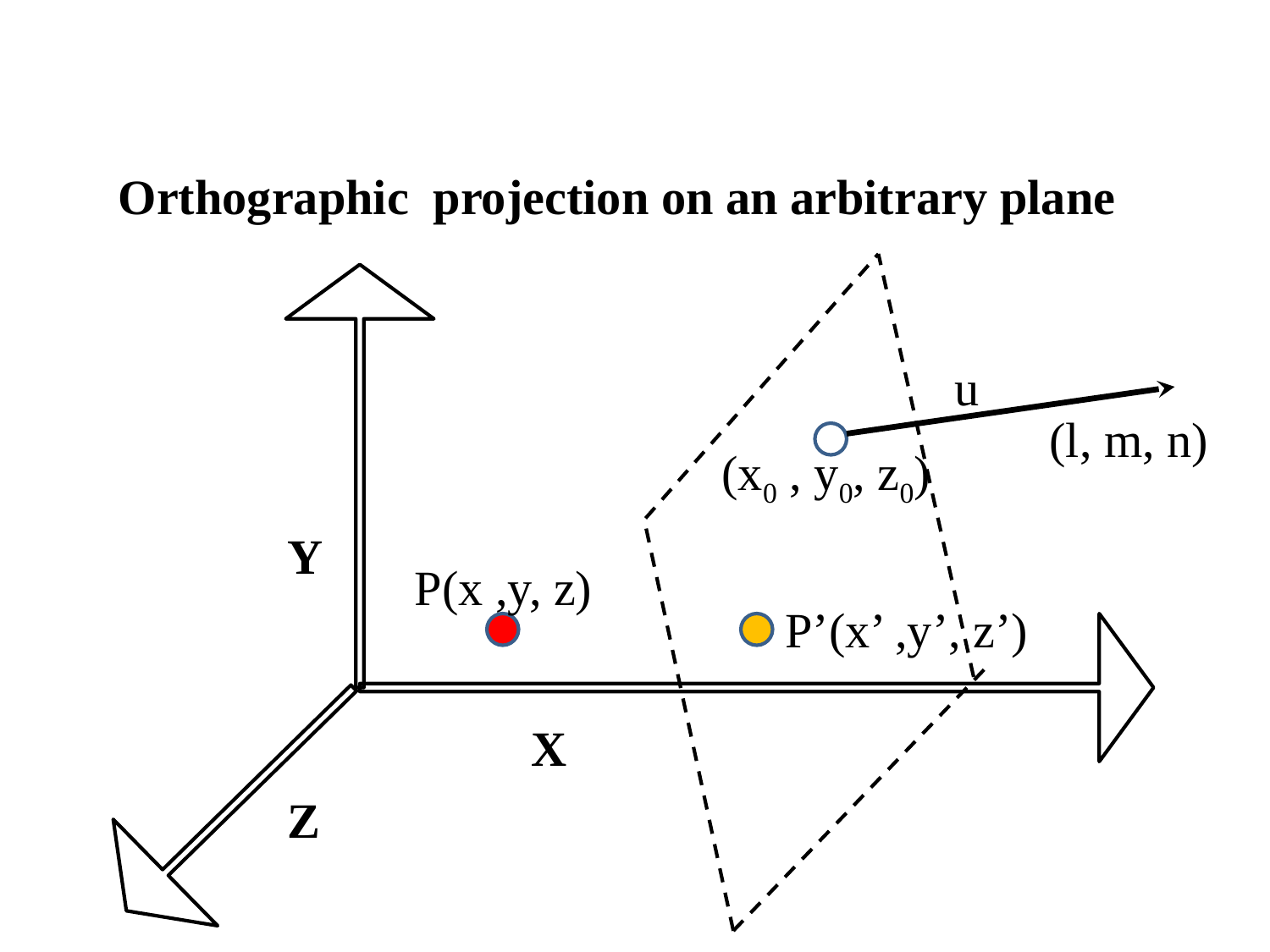

Orthographic  projection on an arbitrary plane

u
(l, m, n)

(x0 , y0, z0)
Y
P(x ,y, z)
P’(x’ ,y’, z’)

X
Z